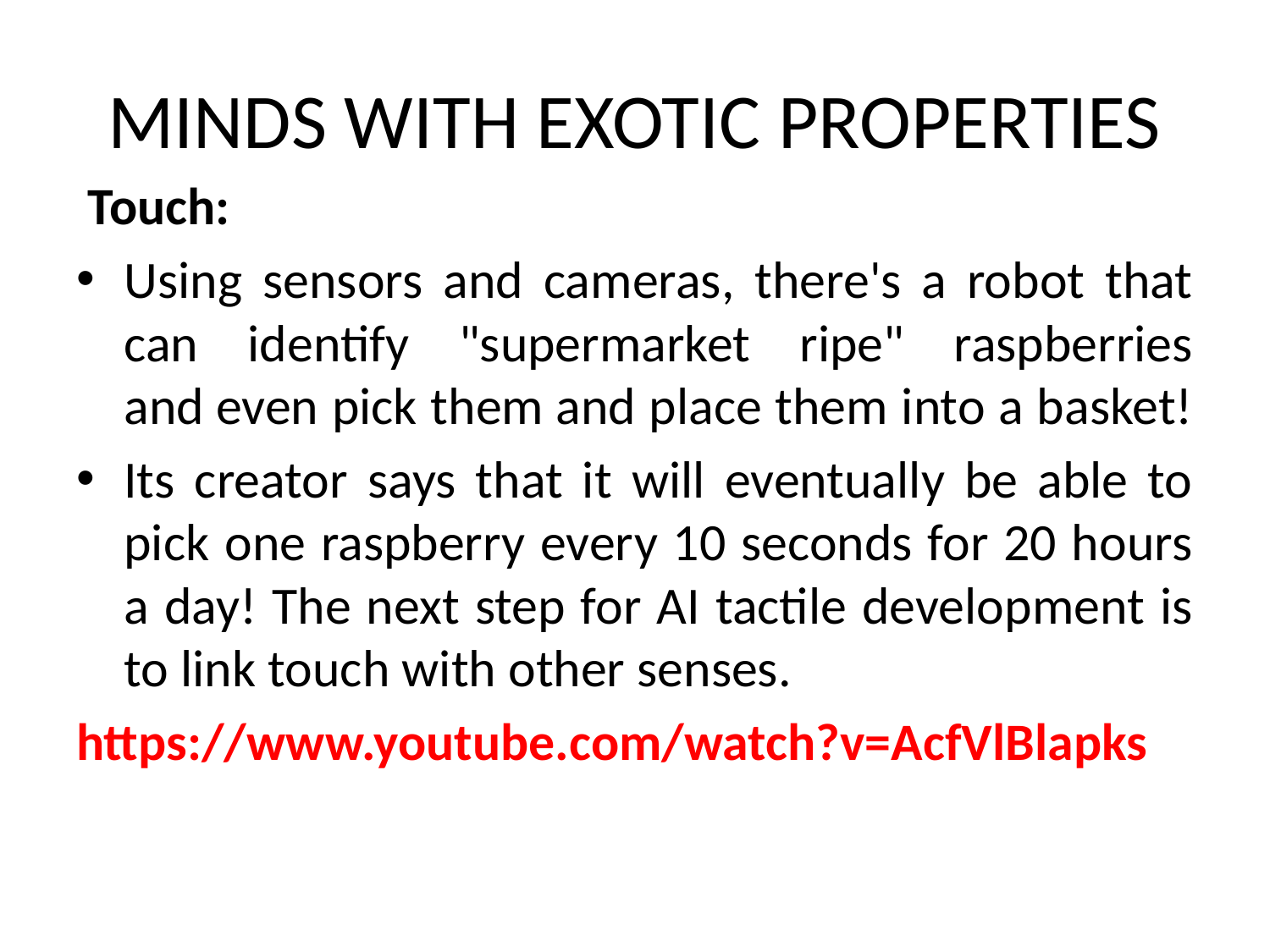

# MINDS WITH EXOTIC PROPERTIES
 Touch:
Using sensors and cameras, there's a robot that can identify "supermarket ripe" raspberries and even pick them and place them into a basket!
Its creator says that it will eventually be able to pick one raspberry every 10 seconds for 20 hours a day! The next step for AI tactile development is to link touch with other senses.
https://www.youtube.com/watch?v=AcfVlBlapks